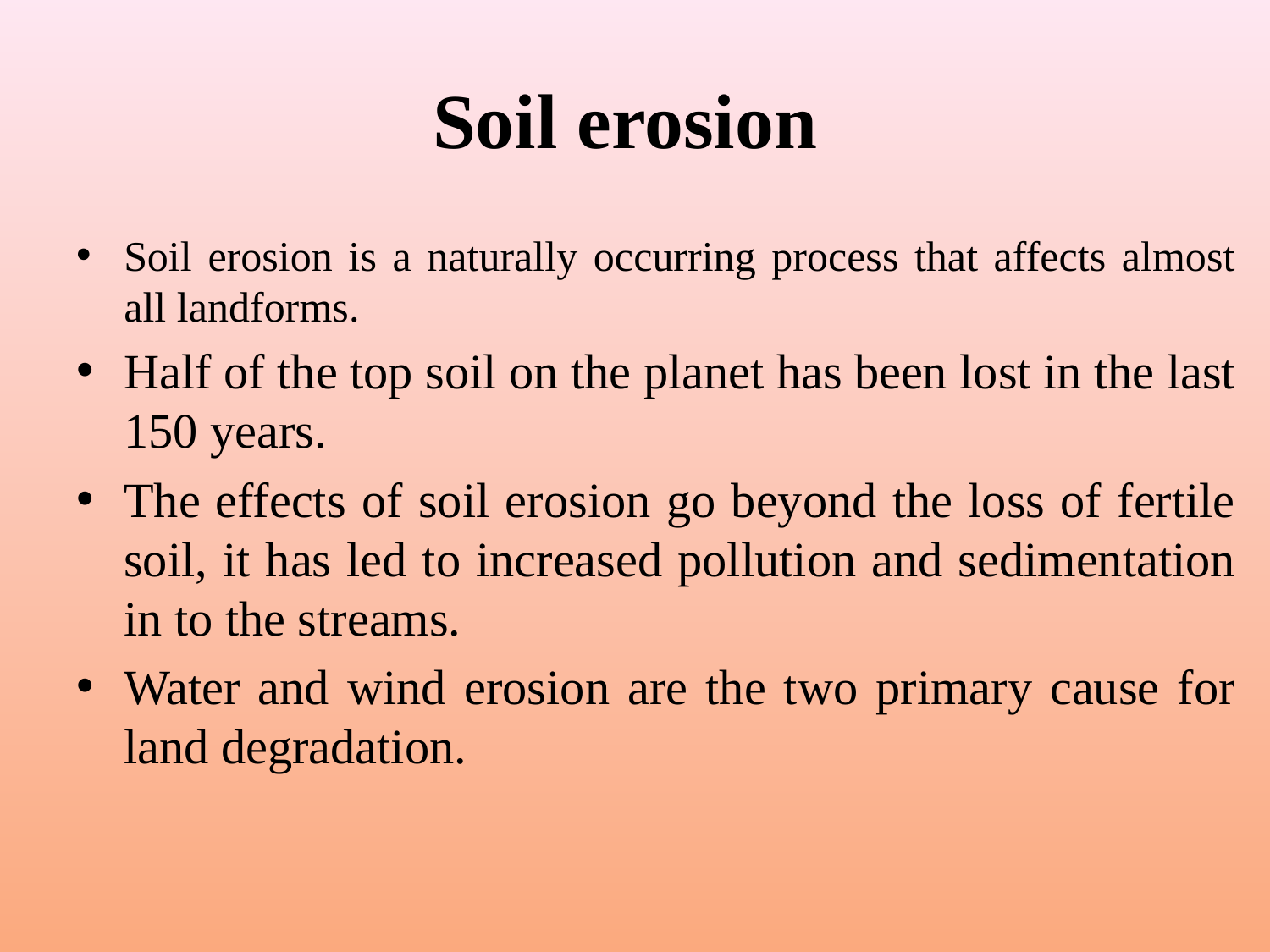

# Soil erosion
Soil erosion is a naturally occurring process that affects almost all landforms.
Half of the top soil on the planet has been lost in the last 150 years.
The effects of soil erosion go beyond the loss of fertile soil, it has led to increased pollution and sedimentation in to the streams.
Water and wind erosion are the two primary cause for land degradation.